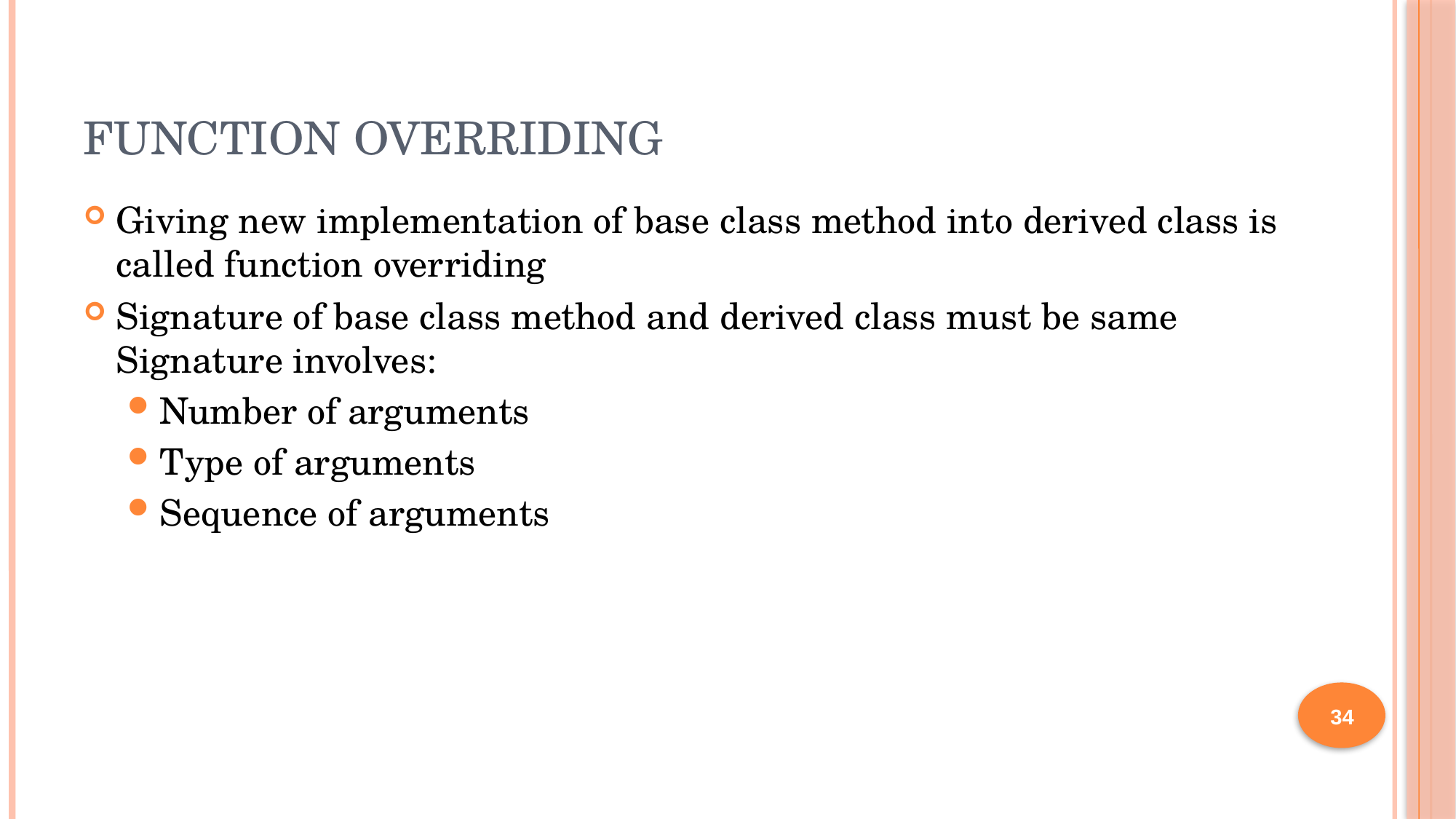

# Function Overriding
Giving new implementation of base class method into derived class is called function overriding
Signature of base class method and derived class must be same Signature involves:
Number of arguments
Type of arguments
Sequence of arguments

34